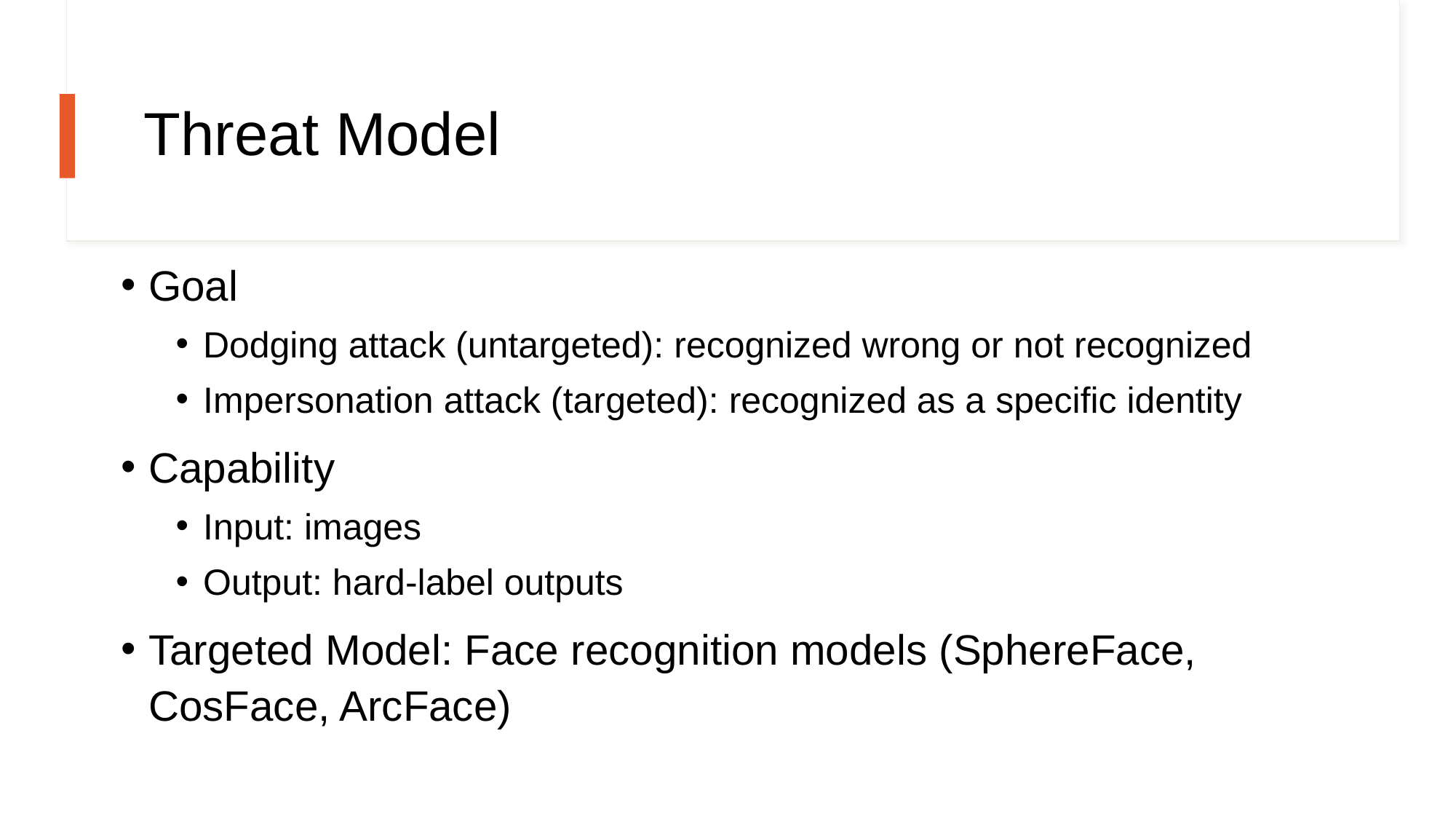

# Threat Model
Goal
Dodging attack (untargeted): recognized wrong or not recognized
Impersonation attack (targeted): recognized as a specific identity
Capability
Input: images
Output: hard-label outputs
Targeted Model: Face recognition models (SphereFace, CosFace, ArcFace)